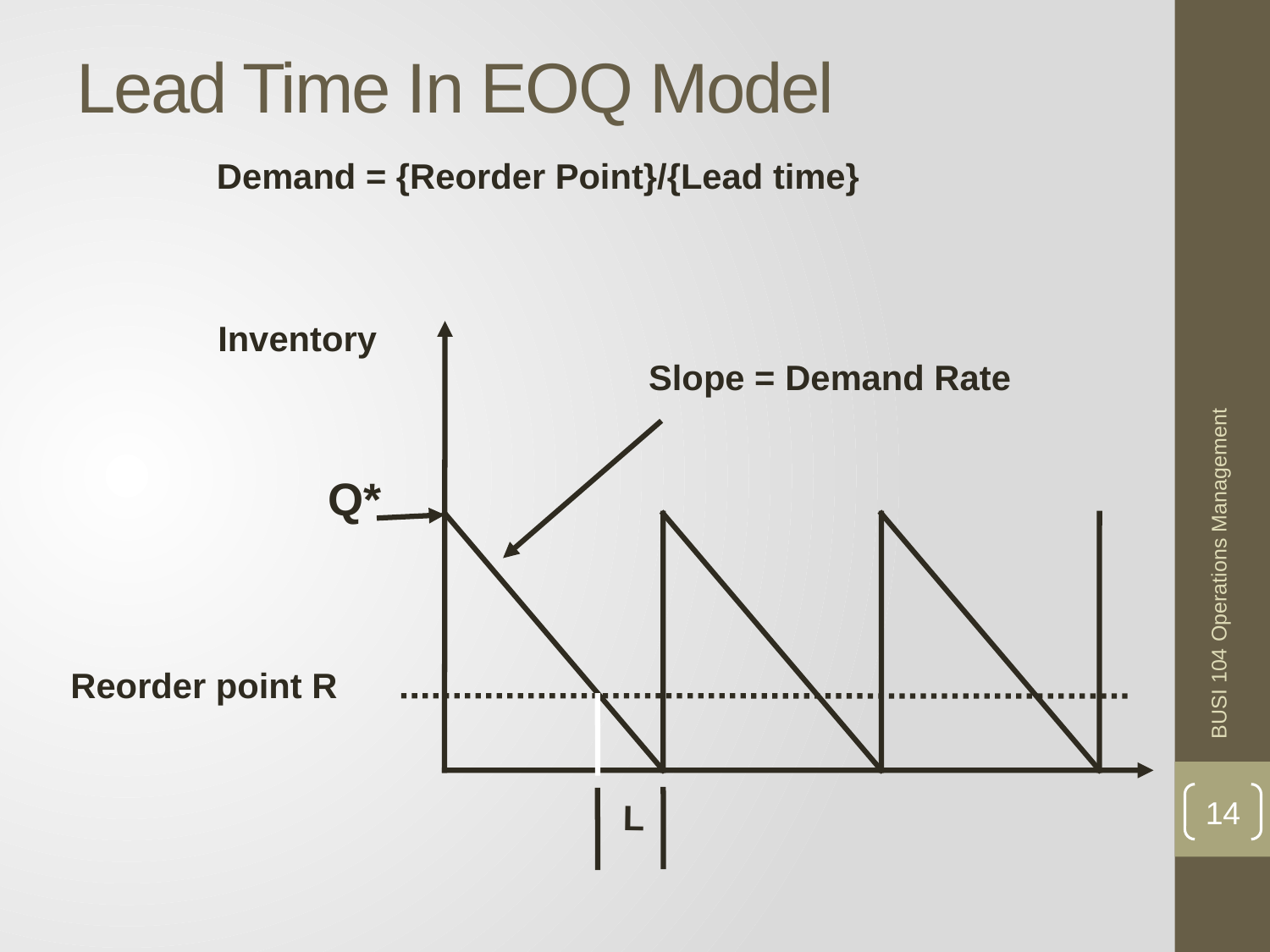

# Lead Time In EOQ Model
Demand = {Reorder Point}/{Lead time}
Inventory

Slope = Demand Rate

Q*

Reorder point R

L

BUSI 104 Operations Management
14